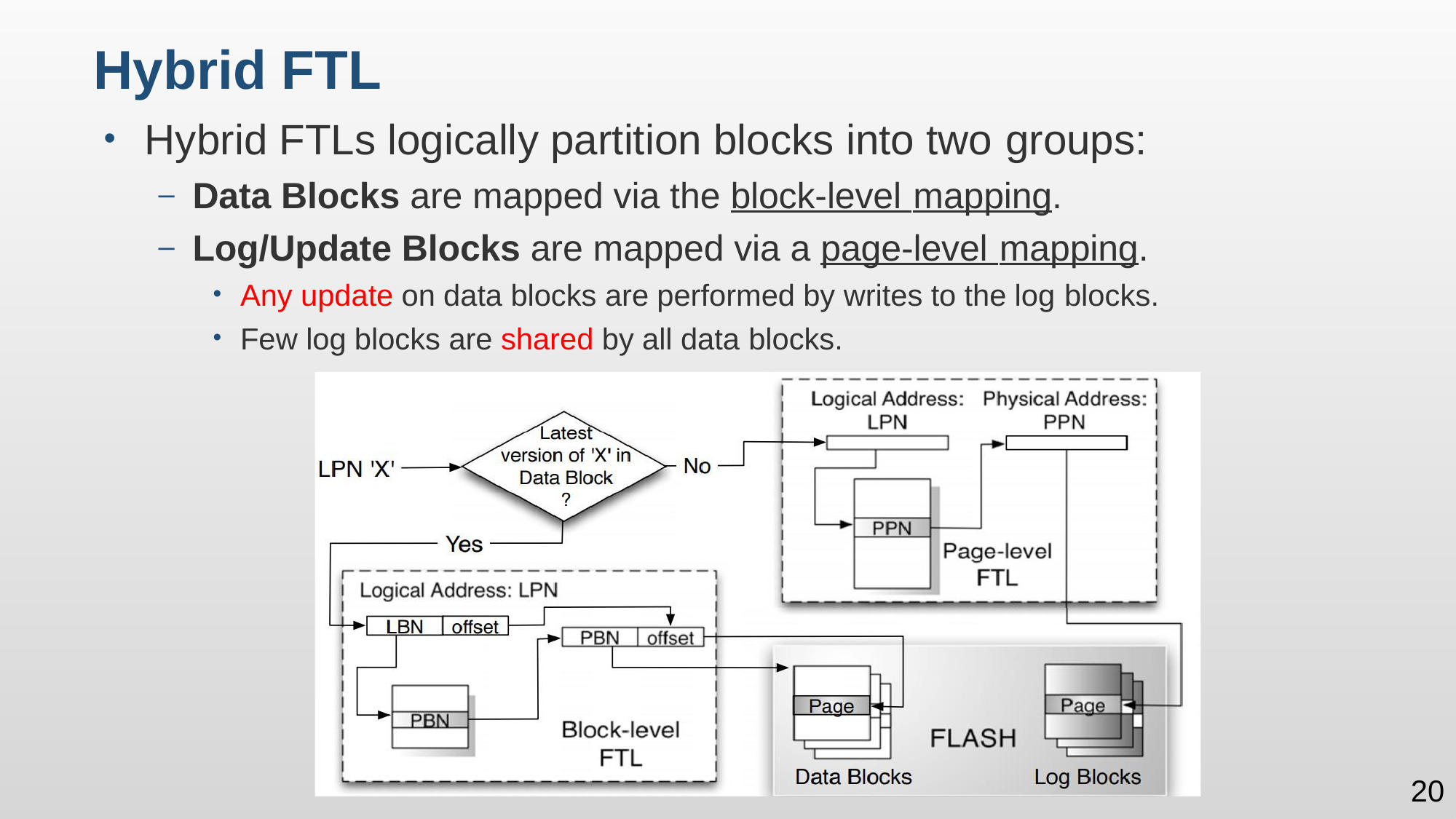

Hybrid FTL
Hybrid FTLs logically partition blocks into two groups:
Data Blocks are mapped via the block-level mapping.
Log/Update Blocks are mapped via a page-level mapping.
Any update on data blocks are performed by writes to the log blocks.
Few log blocks are shared by all data blocks.

20